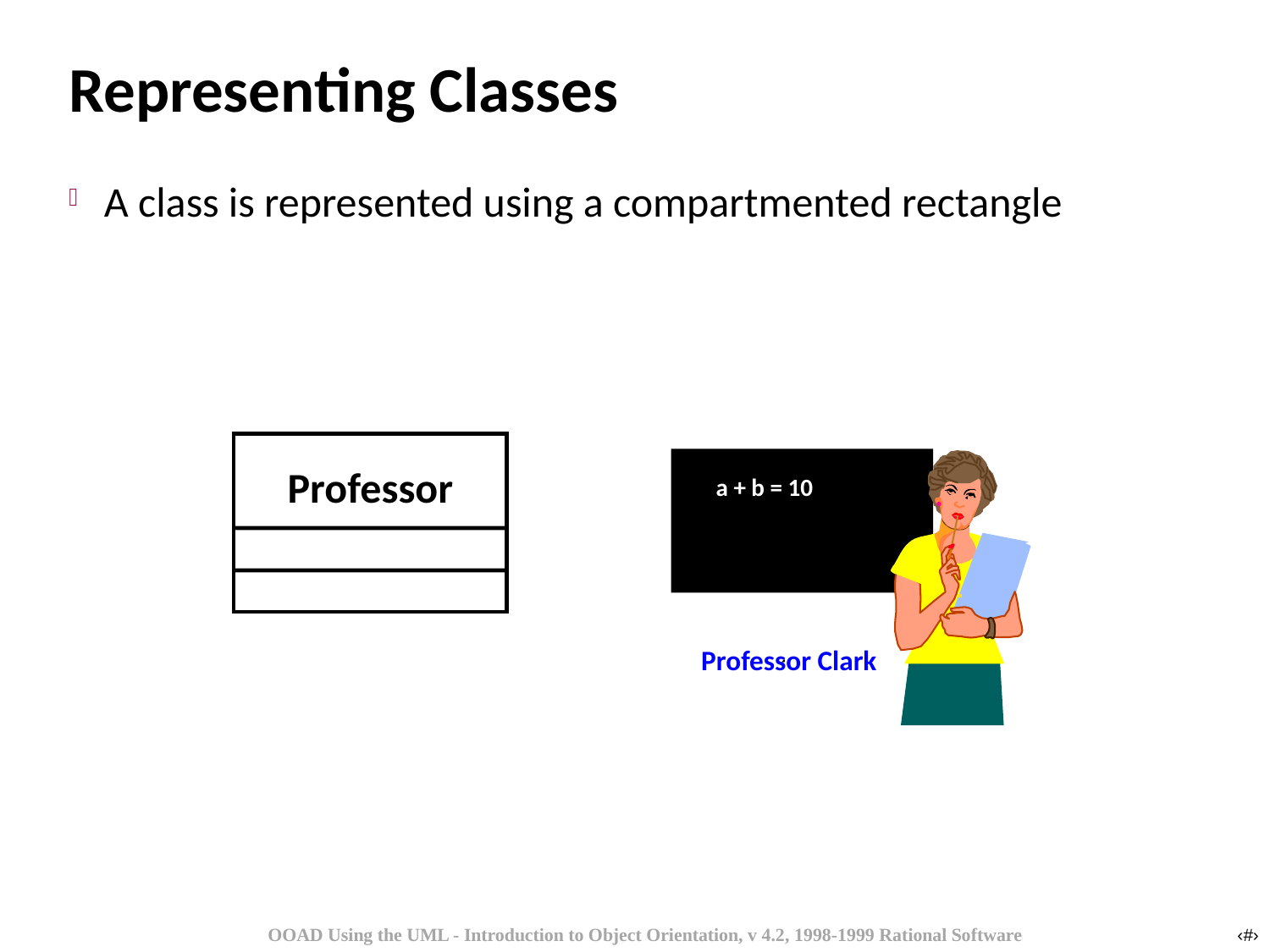

# Representing Classes
A class is represented using a compartmented rectangle

Professor
a + b = 10

Professor Clark

OOAD Using the UML - Introduction to Object Orientation, v 4.2, 1998-1999 Rational Software